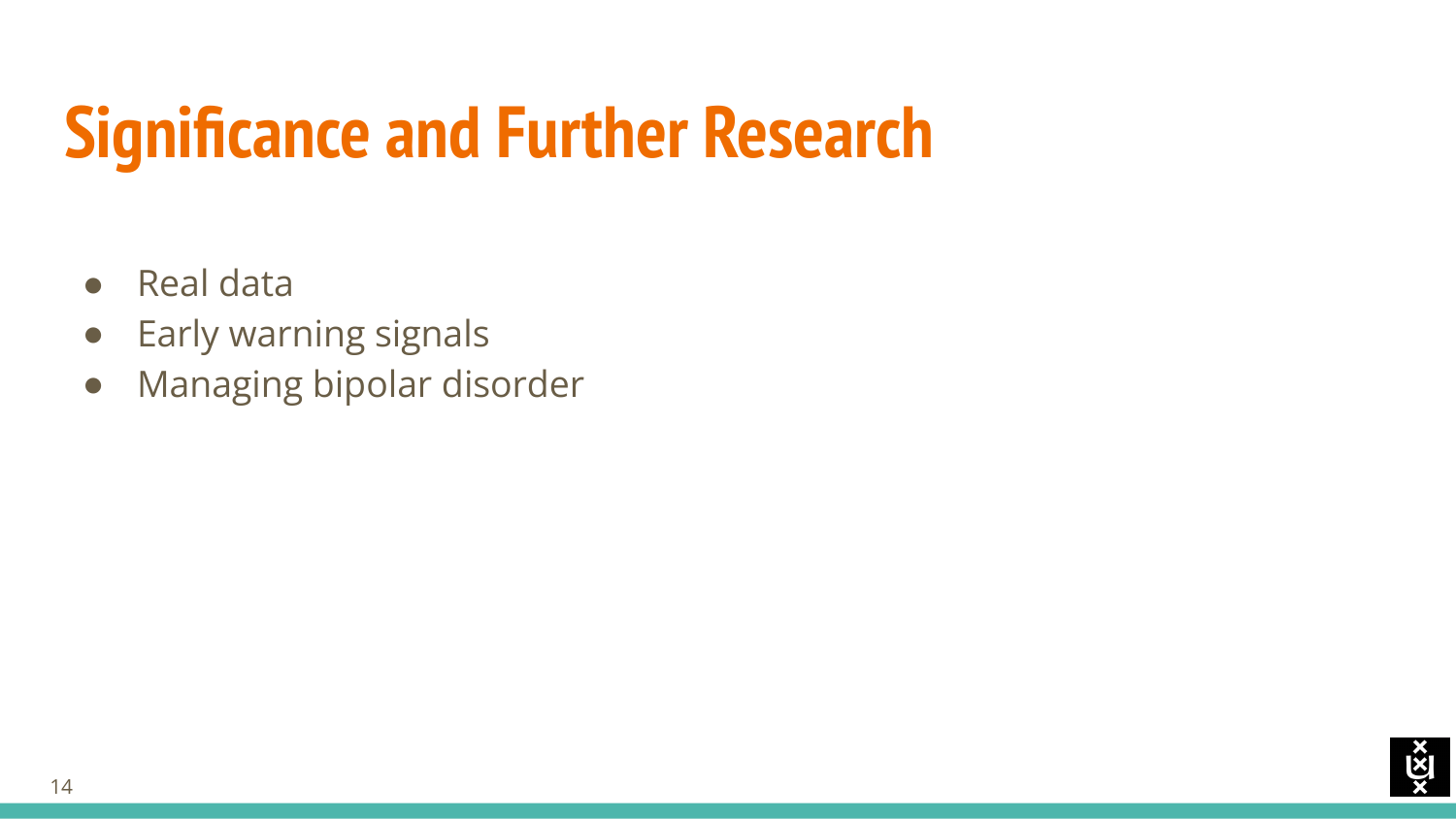

# Significance and Further Research

Real data
Early warning signals
Managing bipolar disorder
14